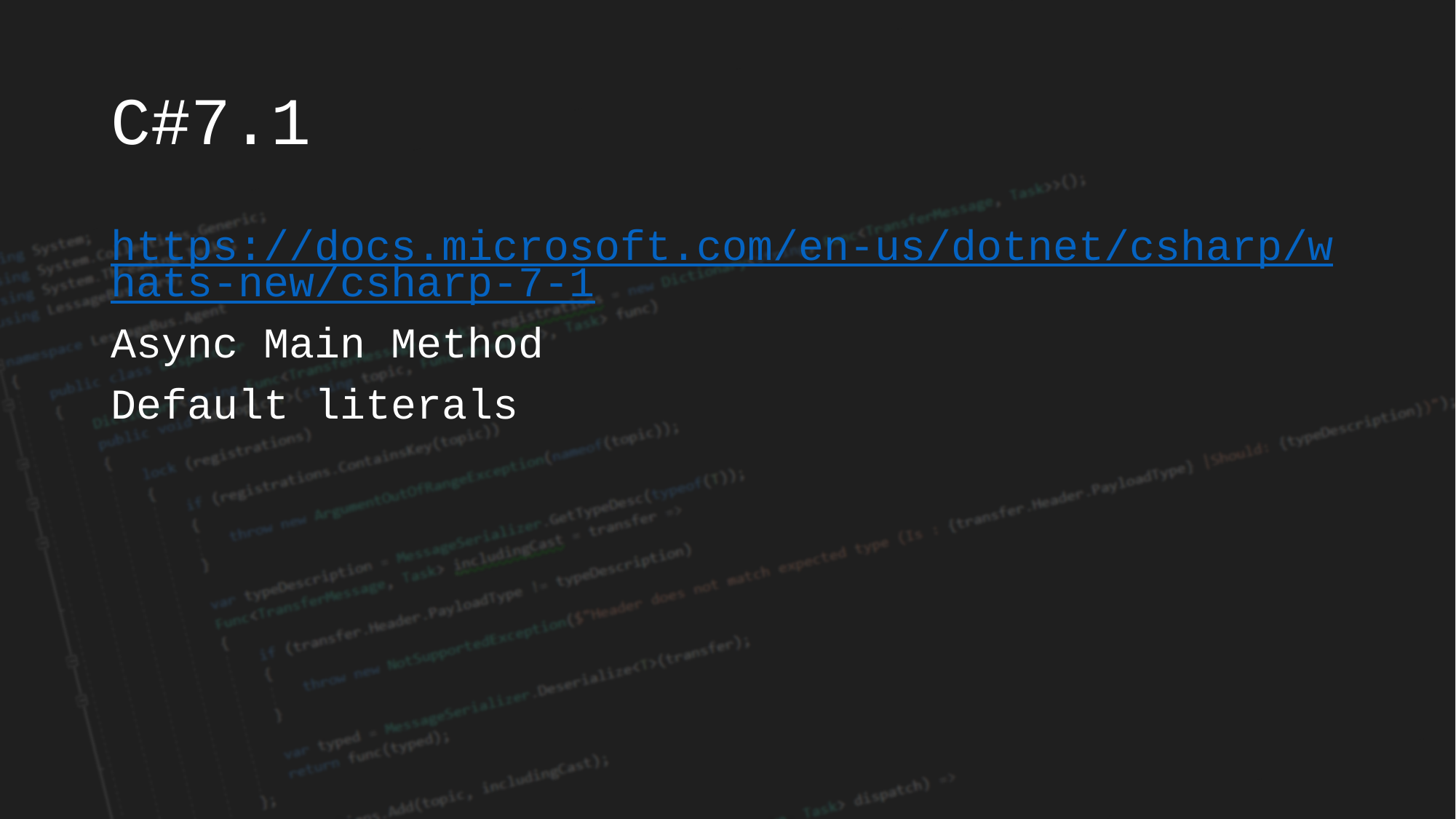

# C#7.1
https://docs.microsoft.com/en-us/dotnet/csharp/whats-new/csharp-7-1
Async Main Method
Default literals